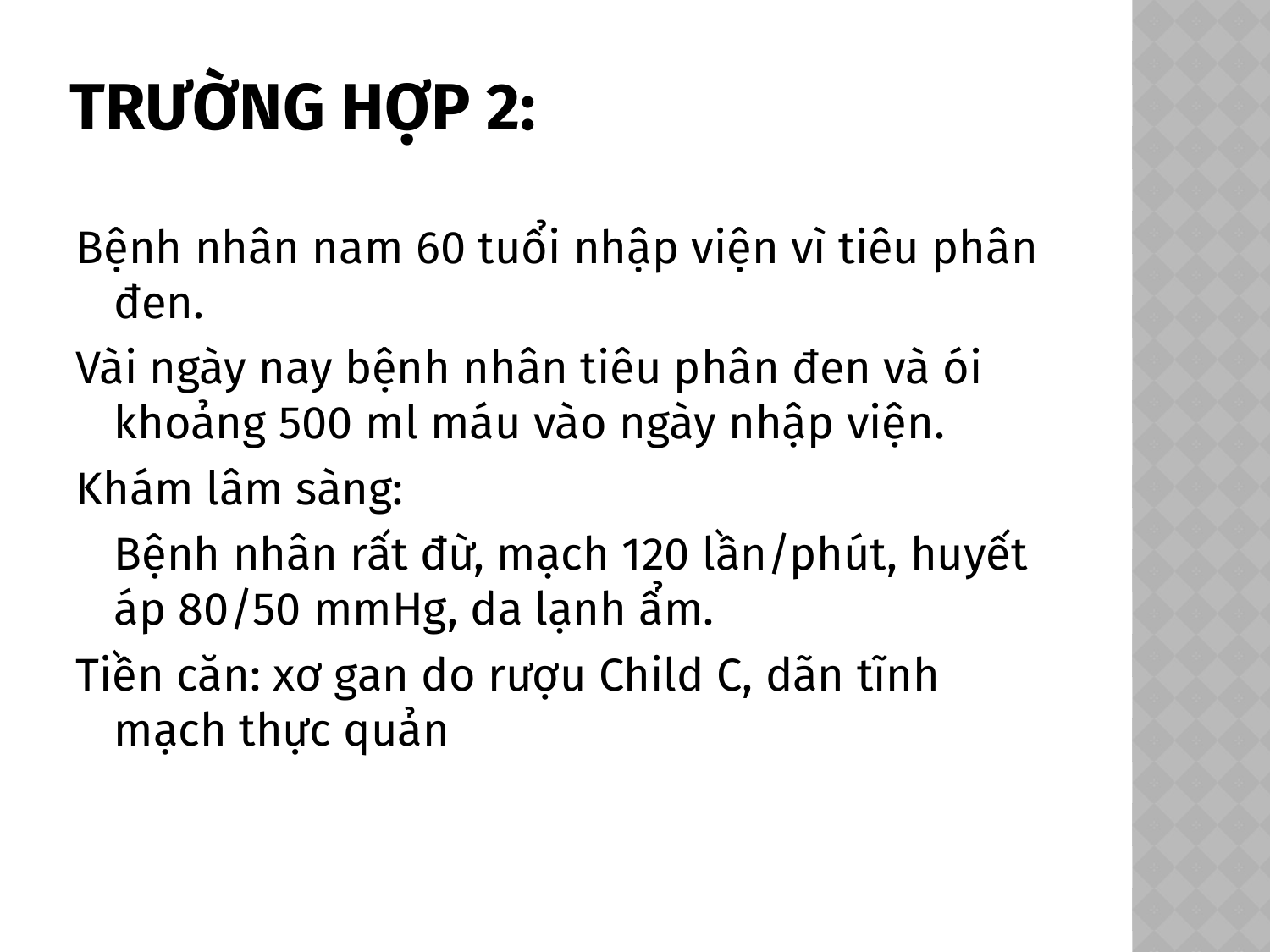

# Trường hợp 2:
Bệnh nhân nam 60 tuổi nhập viện vì tiêu phân đen.
Vài ngày nay bệnh nhân tiêu phân đen và ói khoảng 500 ml máu vào ngày nhập viện.
Khám lâm sàng:
	Bệnh nhân rất đừ, mạch 120 lần/phút, huyết áp 80/50 mmHg, da lạnh ẩm.
Tiền căn: xơ gan do rượu Child C, dãn tĩnh mạch thực quản